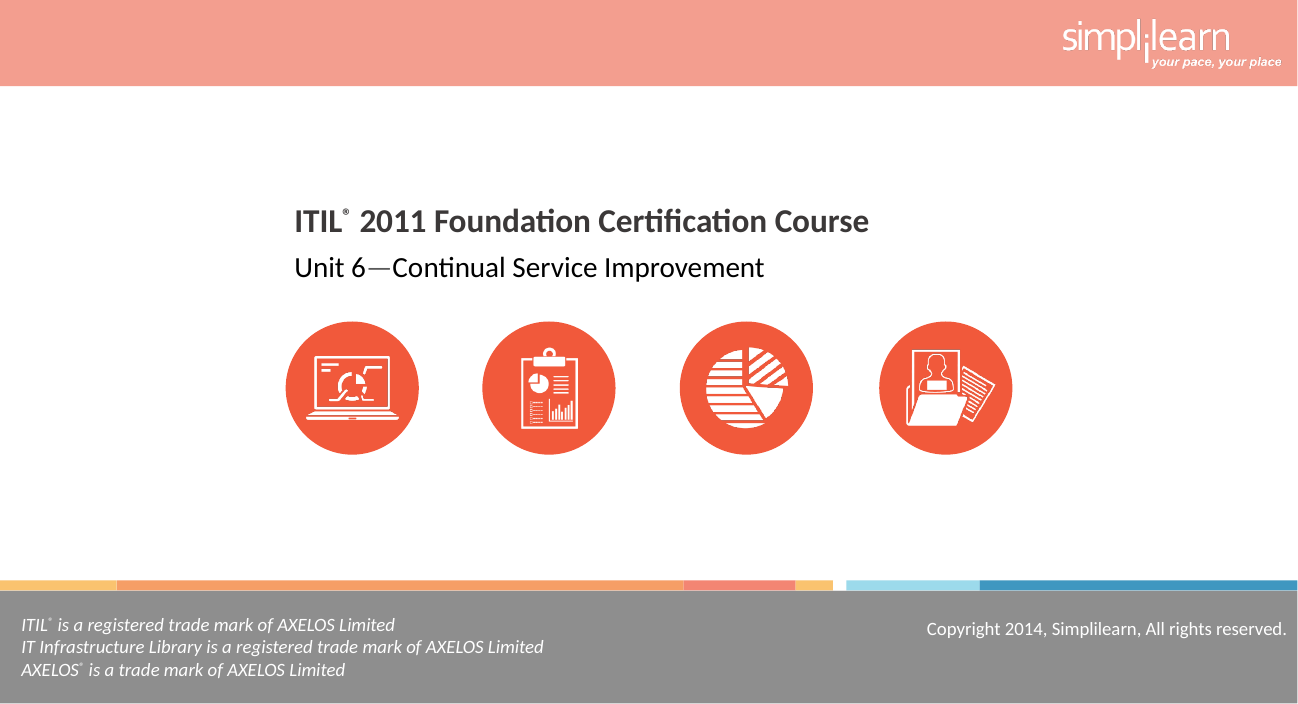

ITIL® 2011 Foundation Certification Course
Unit 6—Continual Service Improvement